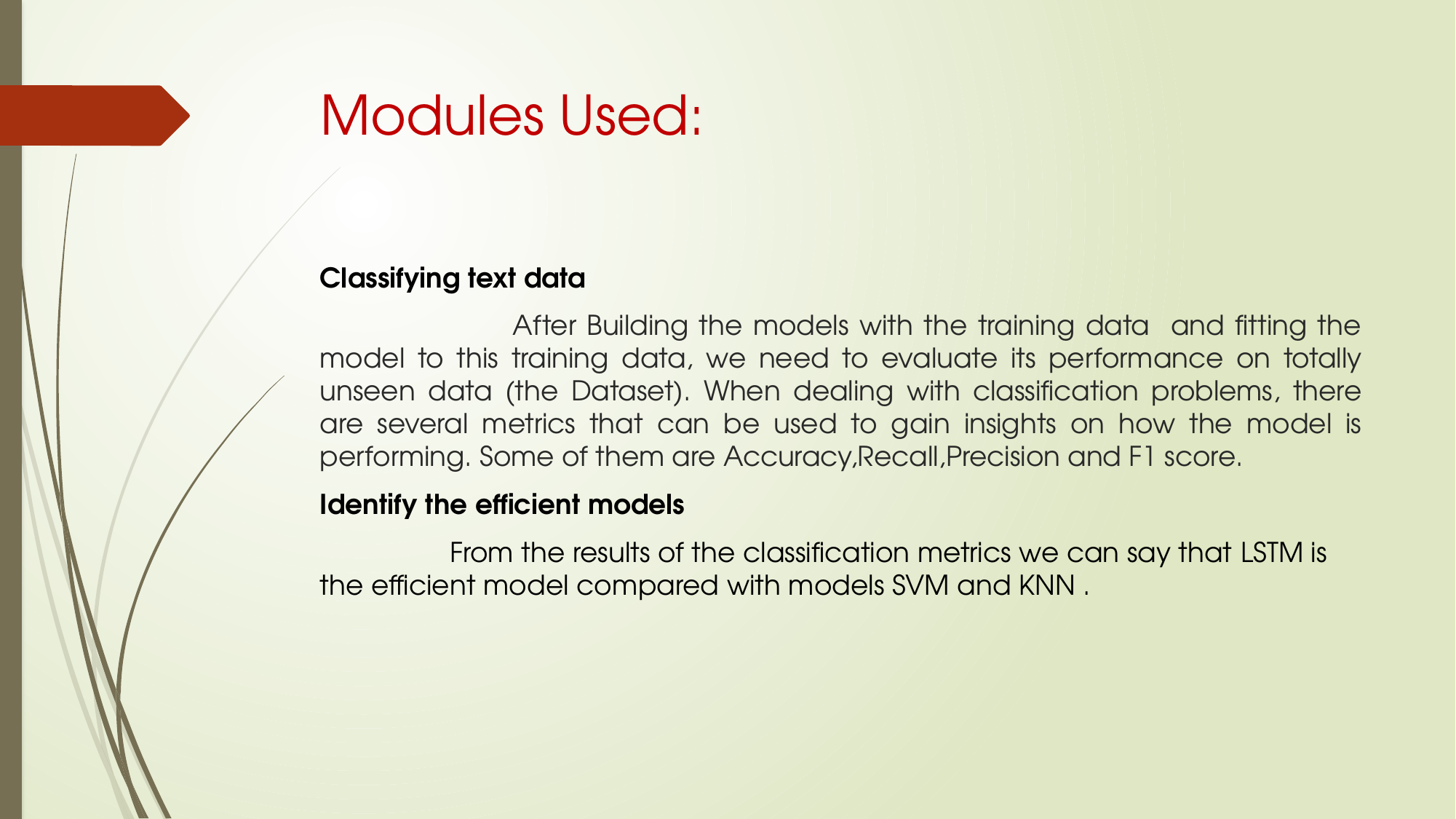

# Modules Used:
Classifying text data
                  After Building the models with the training data  and fitting the model to this training data, we need to evaluate its performance on totally unseen data (the Dataset). When dealing with classification problems, there are several metrics that can be used to gain insights on how the model is performing. Some of them are Accuracy,Recall,Precision and F1 score.
Identify the efficient models
                 From the results of the classification metrics we can say that LSTM is the efficient model compared with models SVM and KNN .